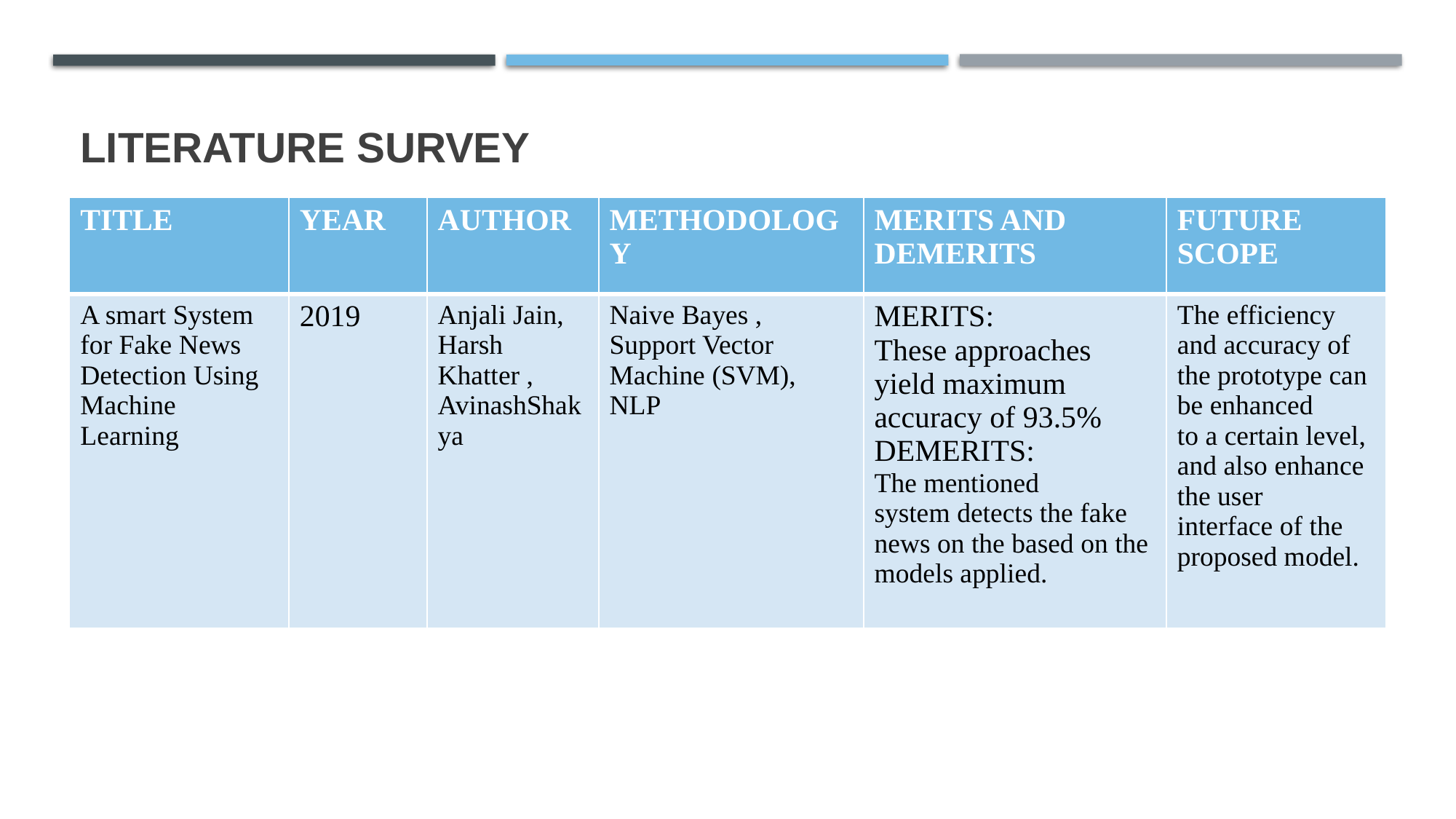

# LITERATURE SURVEY
| TITLE | YEAR | AUTHOR | METHODOLOGY | MERITS AND DEMERITS | FUTURE SCOPE |
| --- | --- | --- | --- | --- | --- |
| A smart System for Fake News Detection Using Machine Learning | 2019 | Anjali Jain, Harsh Khatter , AvinashShakya | Naive Bayes , Support Vector Machine (SVM), NLP | MERITS: These approaches yield maximum accuracy of 93.5% DEMERITS: The mentioned system detects the fake news on the based on the models applied. | The efficiency and accuracy of the prototype can be enhanced to a certain level, and also enhance the user interface of the proposed model. |